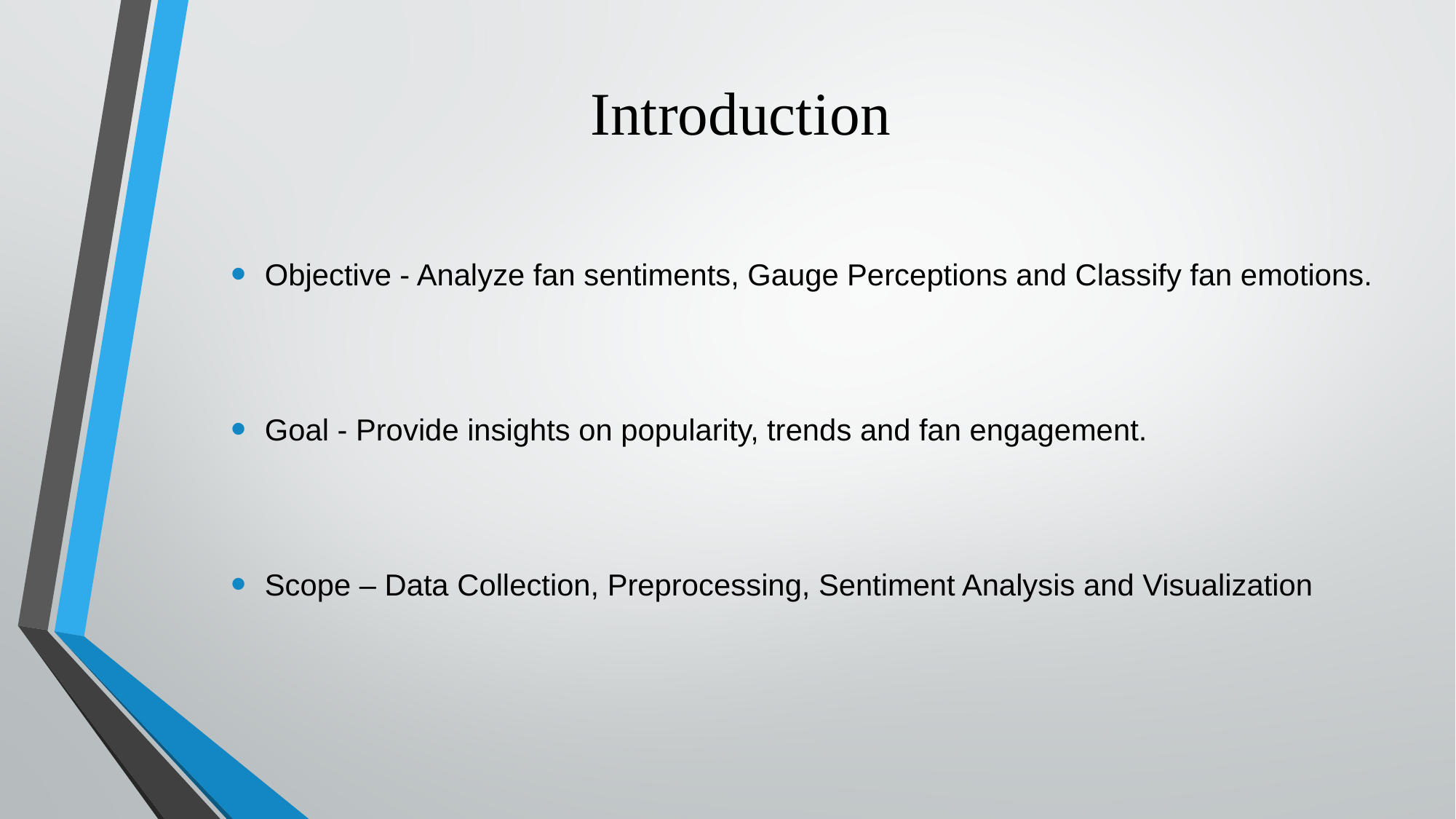

# Introduction
Objective - Analyze fan sentiments, Gauge Perceptions and Classify fan emotions.

Goal - Provide insights on popularity, trends and fan engagement.

Scope – Data Collection, Preprocessing, Sentiment Analysis and Visualization